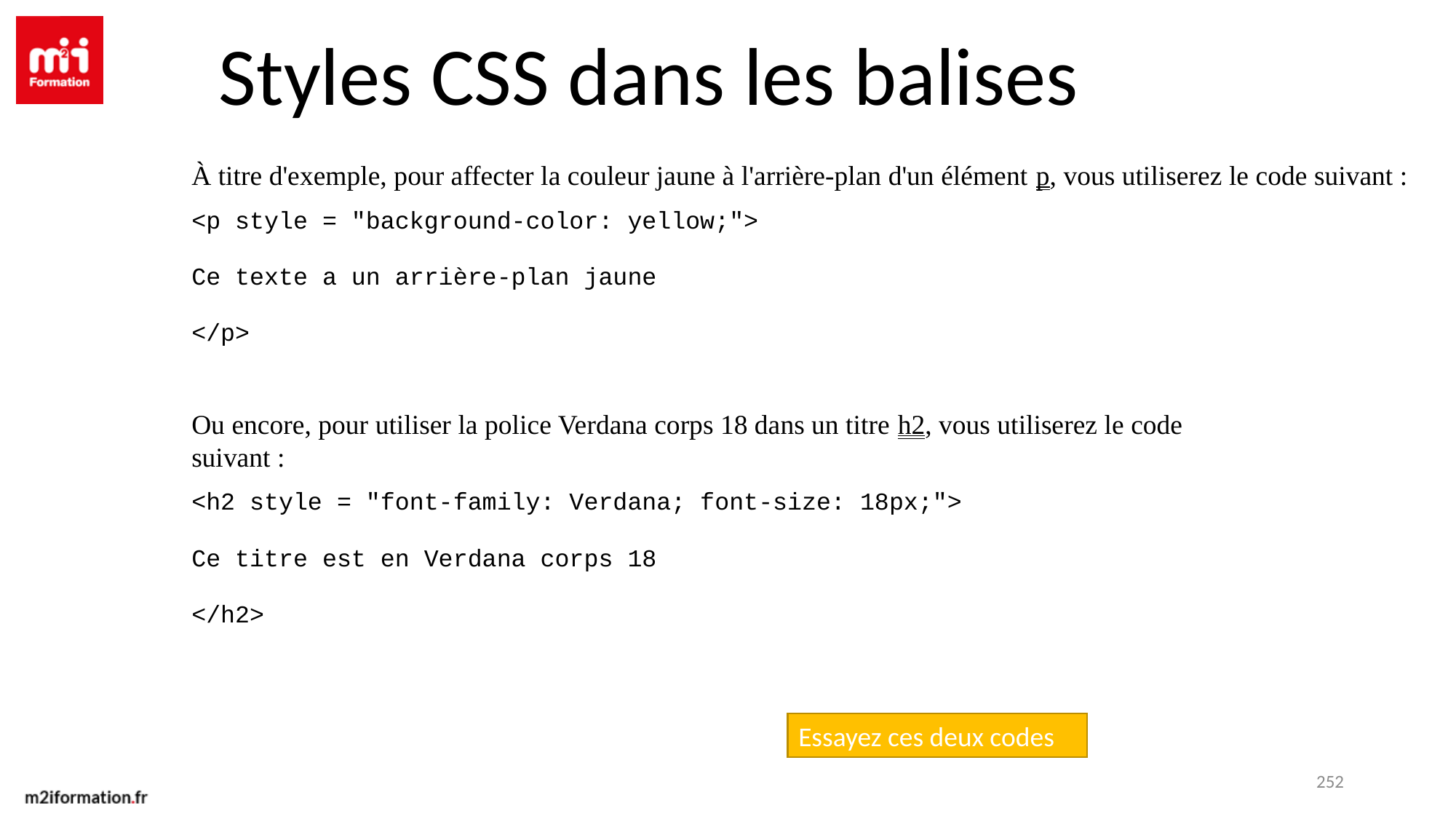

Styles CSS dans les balises

À titre d'exemple, pour affecter la couleur jaune à l'arrière-plan d'un élément p, vous utiliserez le code suivant :
<p style = "background-color: yellow;">
Ce texte a un arrière-plan jaune
</p>
Ou encore, pour utiliser la police Verdana corps 18 dans un titre h2, vous utiliserez le code suivant :
<h2 style = "font-family: Verdana; font-size: 18px;">
Ce titre est en Verdana corps 18
</h2>
Essayez ces deux codes
252